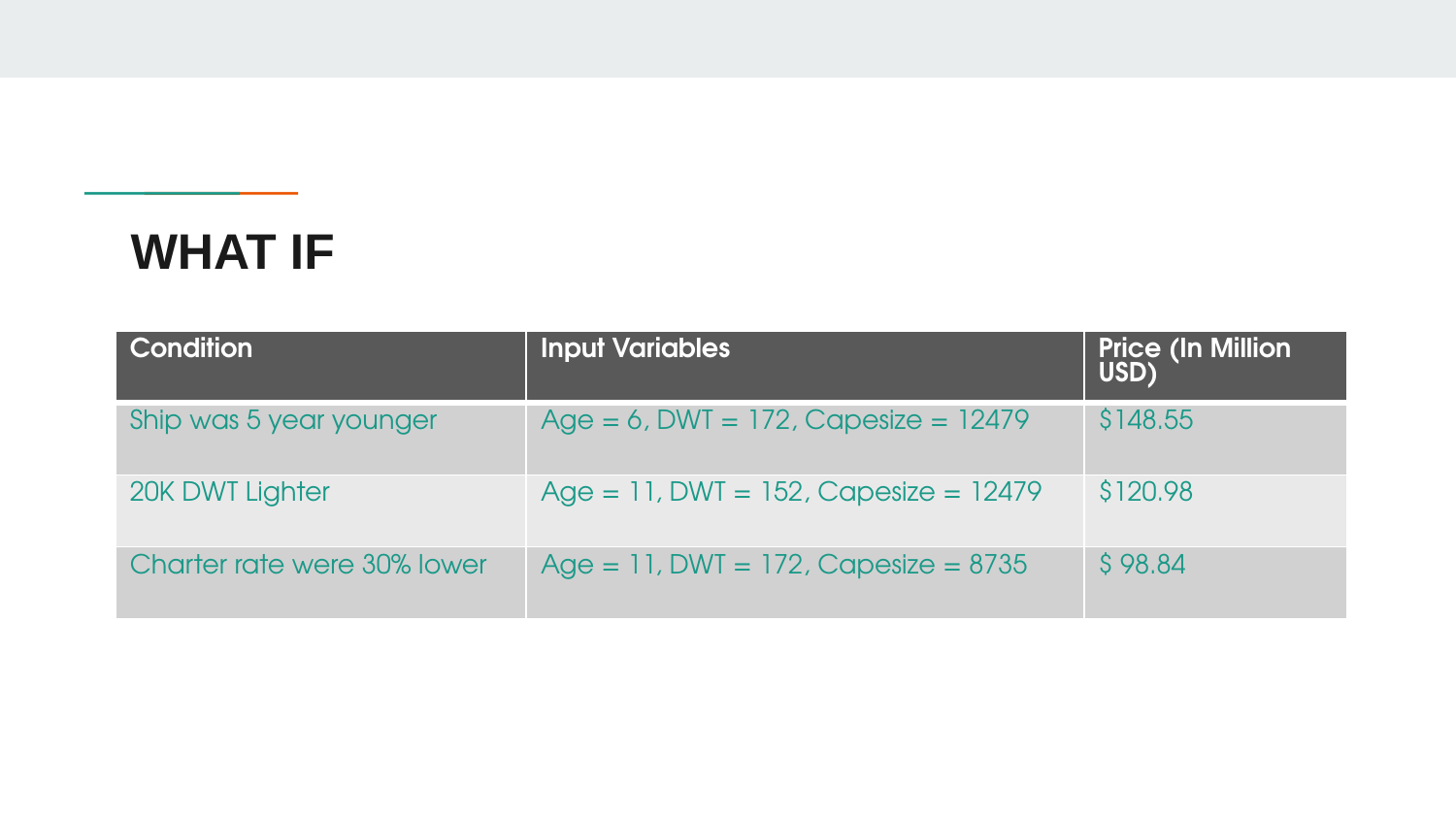

# WHAT IF
| Condition | Input Variables | Price (In Million USD) |
| --- | --- | --- |
| Ship was 5 year younger | Age = 6, DWT = 172, Capesize = 12479 | $148.55 |
| 20K DWT Lighter | Age = 11, DWT = 152, Capesize = 12479 | $120.98 |
| Charter rate were 30% lower | Age = 11, DWT = 172, Capesize = 8735 | $ 98.84 |